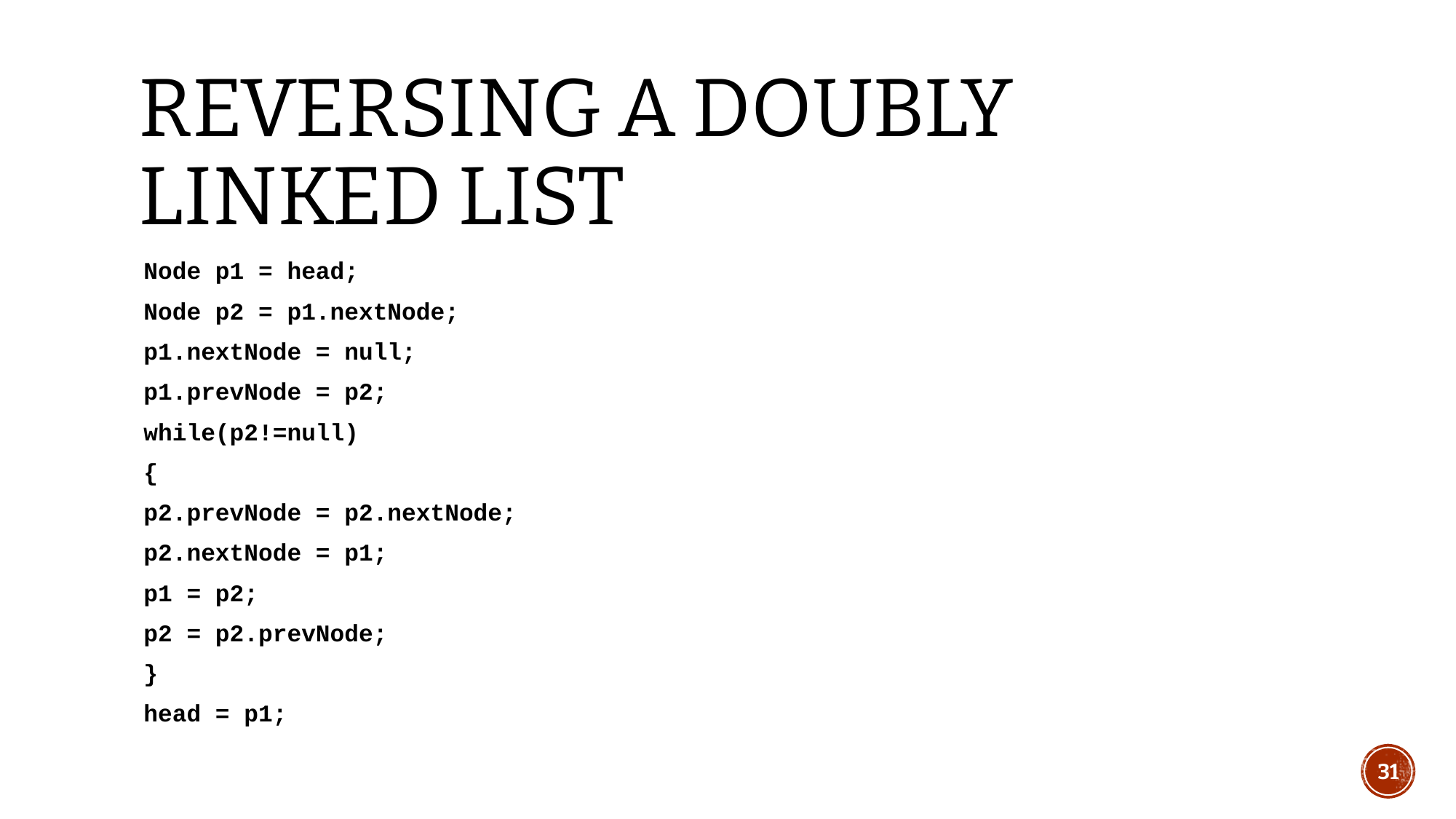

# Reversing a Doubly Linked List
Node p1 = head;
Node p2 = p1.nextNode;
p1.nextNode = null;
p1.prevNode = p2;
while(p2!=null)
{
	p2.prevNode = p2.nextNode;
	p2.nextNode = p1;
	p1 = p2;
	p2 = p2.prevNode;
}
head = p1;
31